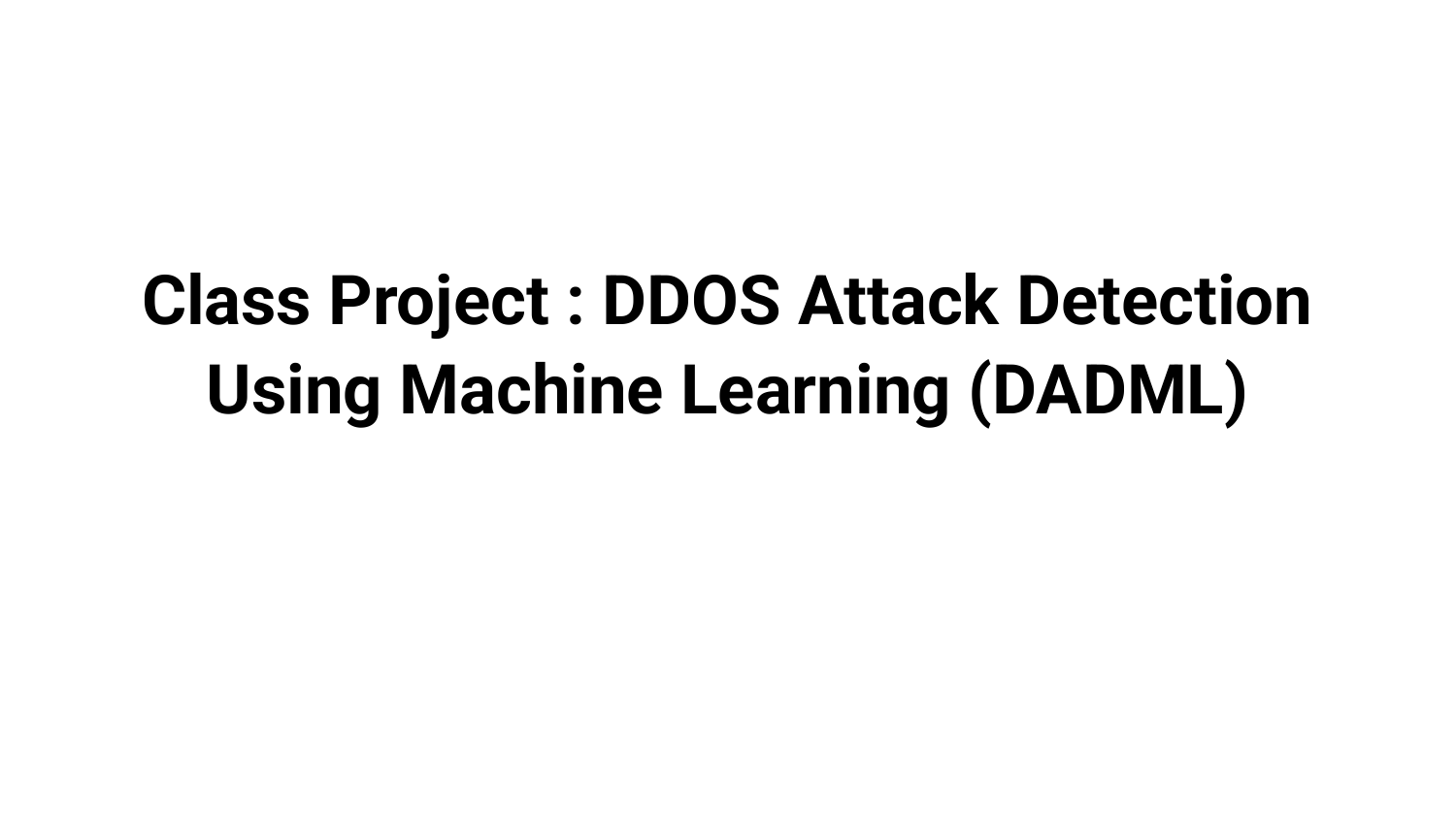

# Class Project : DDOS Attack Detection Using Machine Learning (DADML)